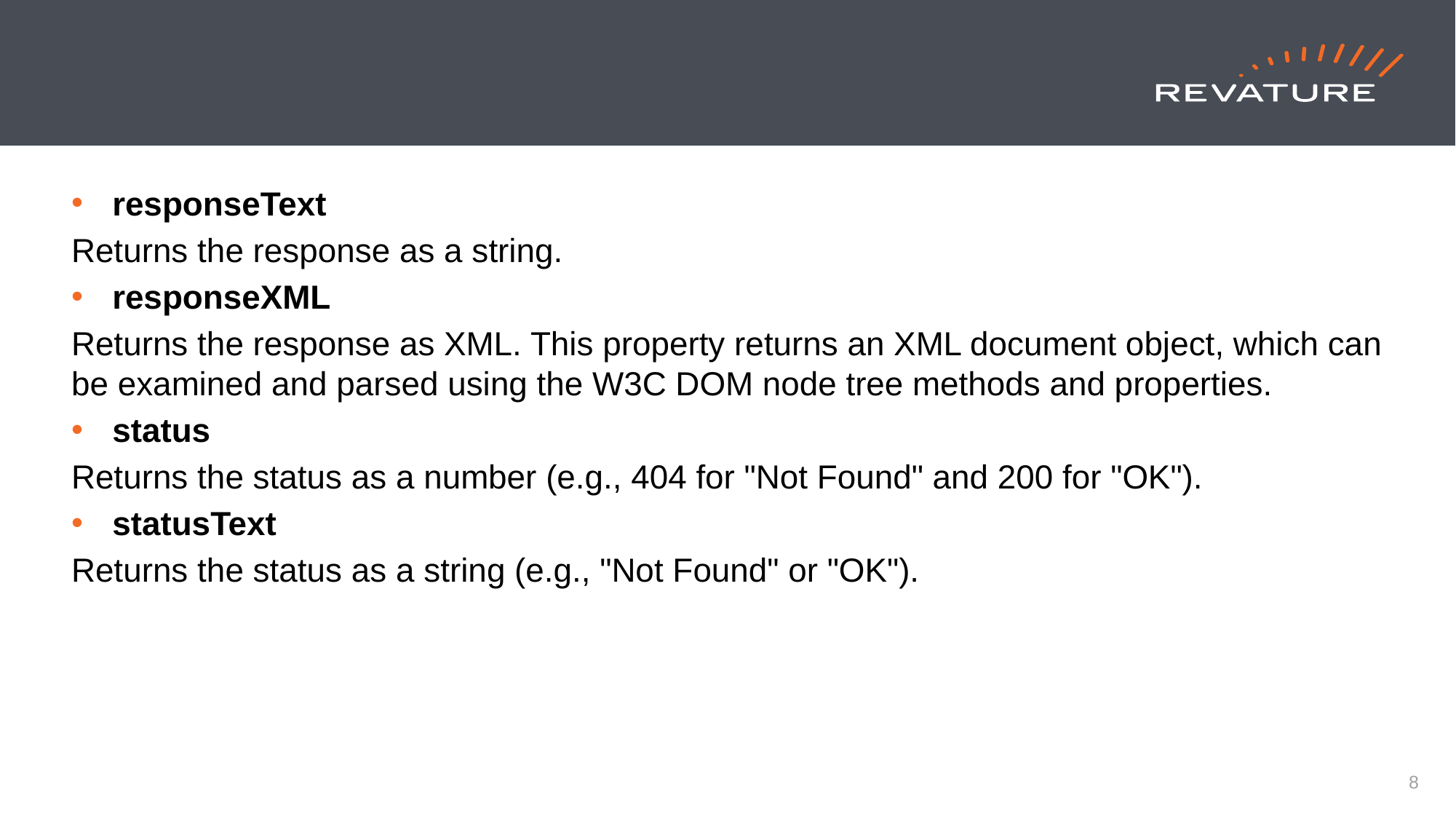

#
responseText
Returns the response as a string.
responseXML
Returns the response as XML. This property returns an XML document object, which can be examined and parsed using the W3C DOM node tree methods and properties.
status
Returns the status as a number (e.g., 404 for "Not Found" and 200 for "OK").
statusText
Returns the status as a string (e.g., "Not Found" or "OK").

8